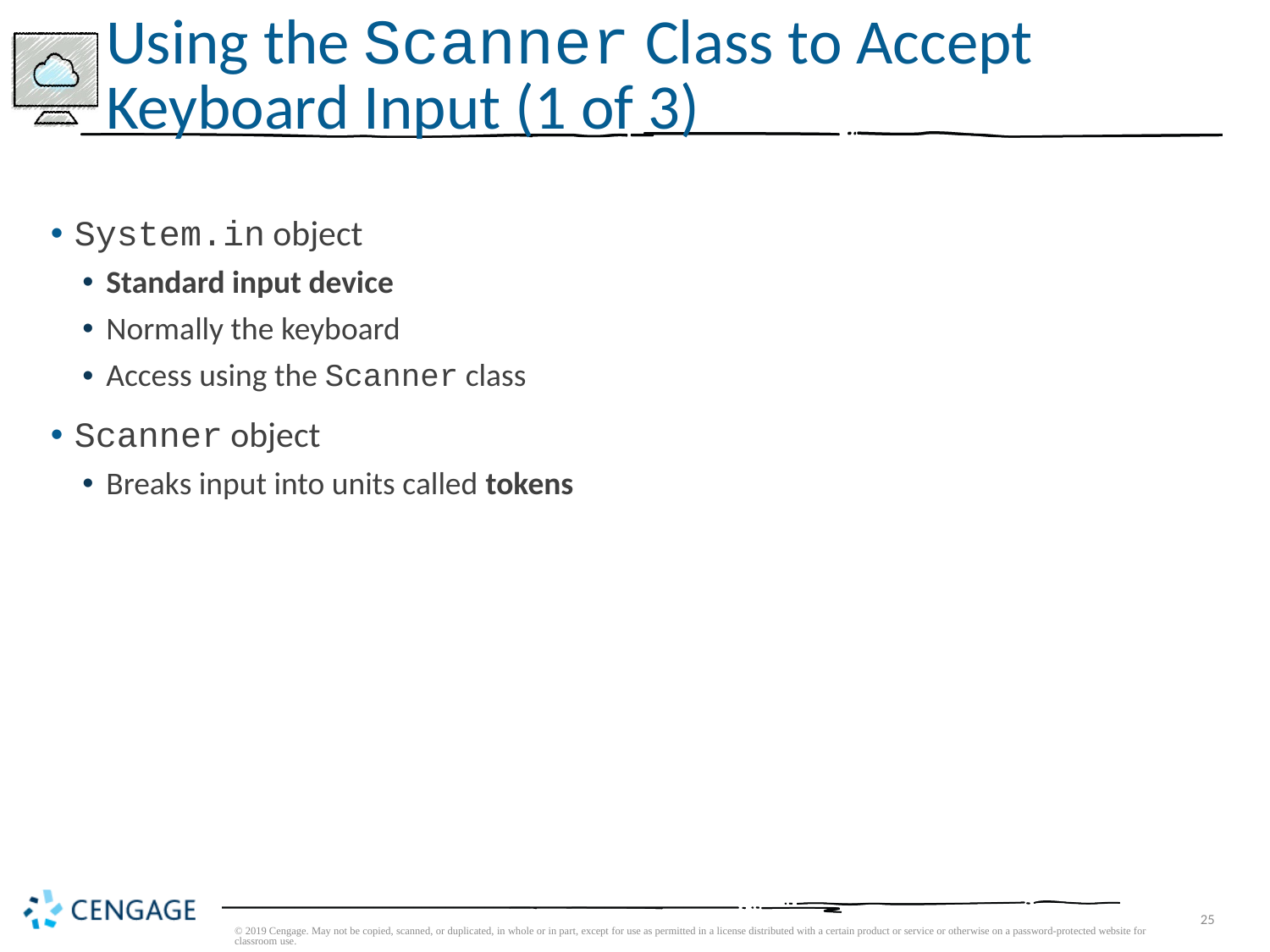

# Using the Scanner Class to Accept Keyboard Input (1 of 3)
System.in object
Standard input device
Normally the keyboard
Access using the Scanner class
Scanner object
Breaks input into units called tokens
© 2019 Cengage. May not be copied, scanned, or duplicated, in whole or in part, except for use as permitted in a license distributed with a certain product or service or otherwise on a password-protected website for classroom use.